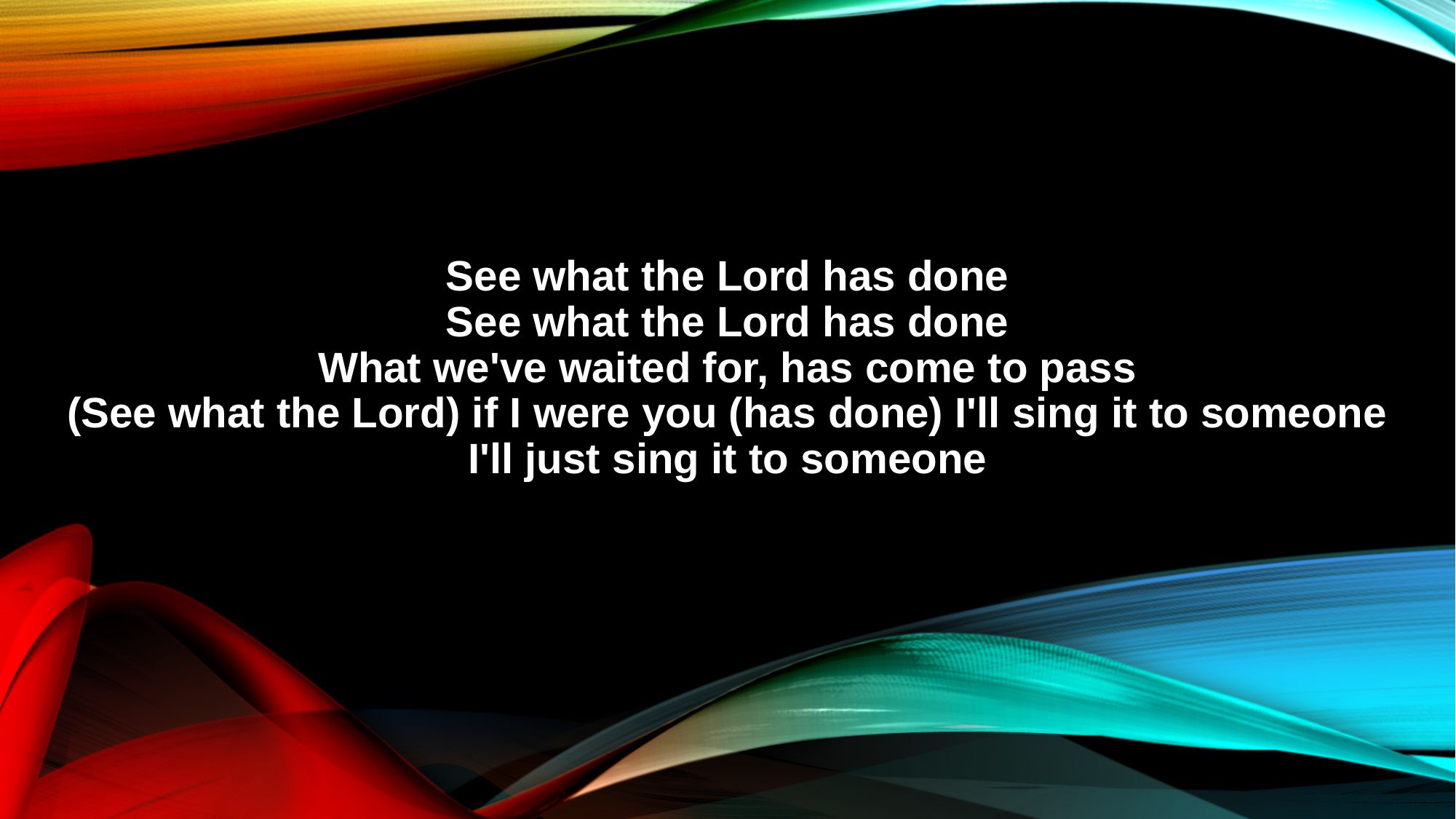

See what the Lord has done
See what the Lord has done
What we've waited for, has come to pass
(See what the Lord) if I were you (has done) I'll sing it to someone
I'll just sing it to someone